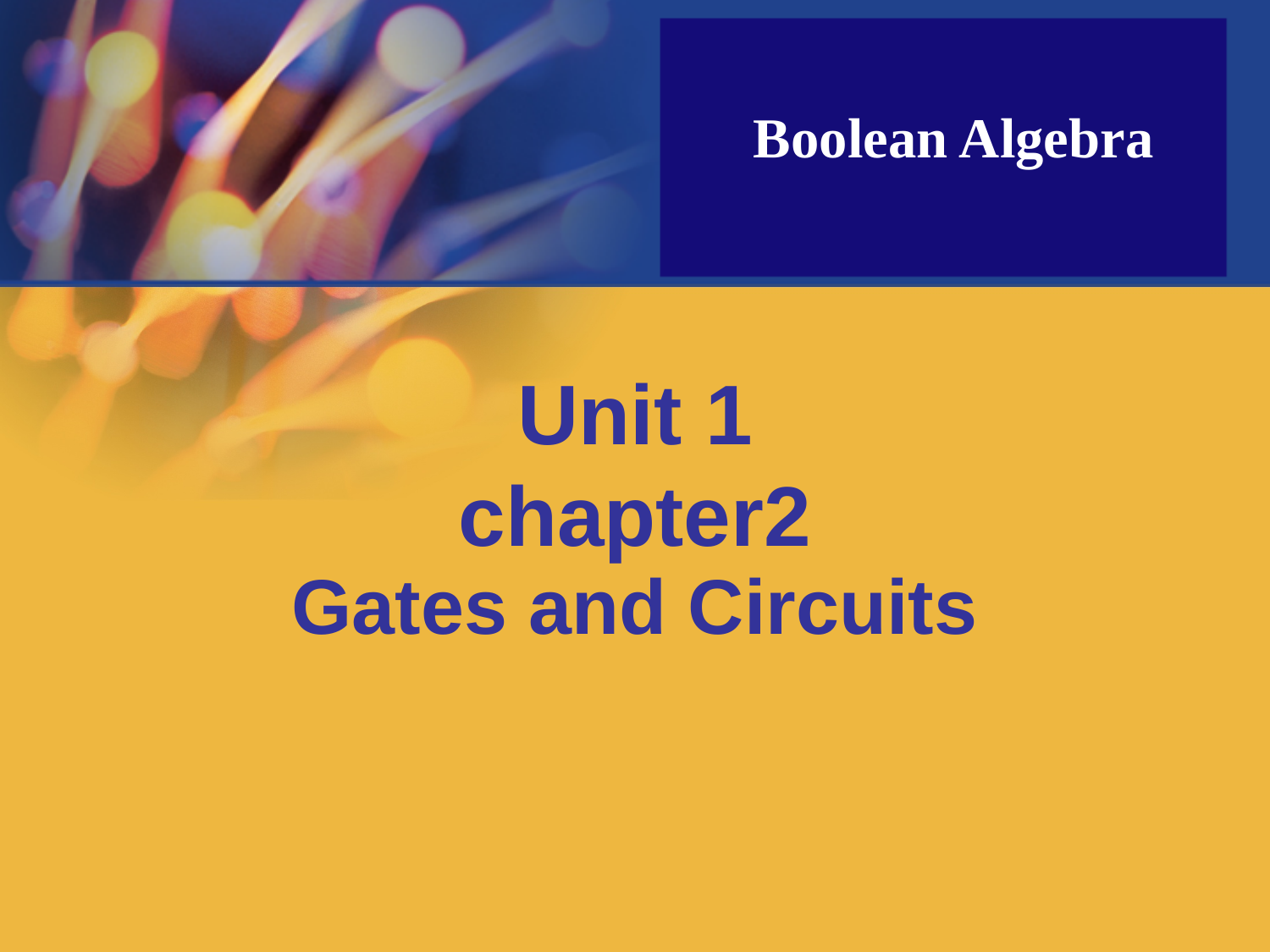

Boolean Algebra
# Unit 1 chapter2
Gates and Circuits